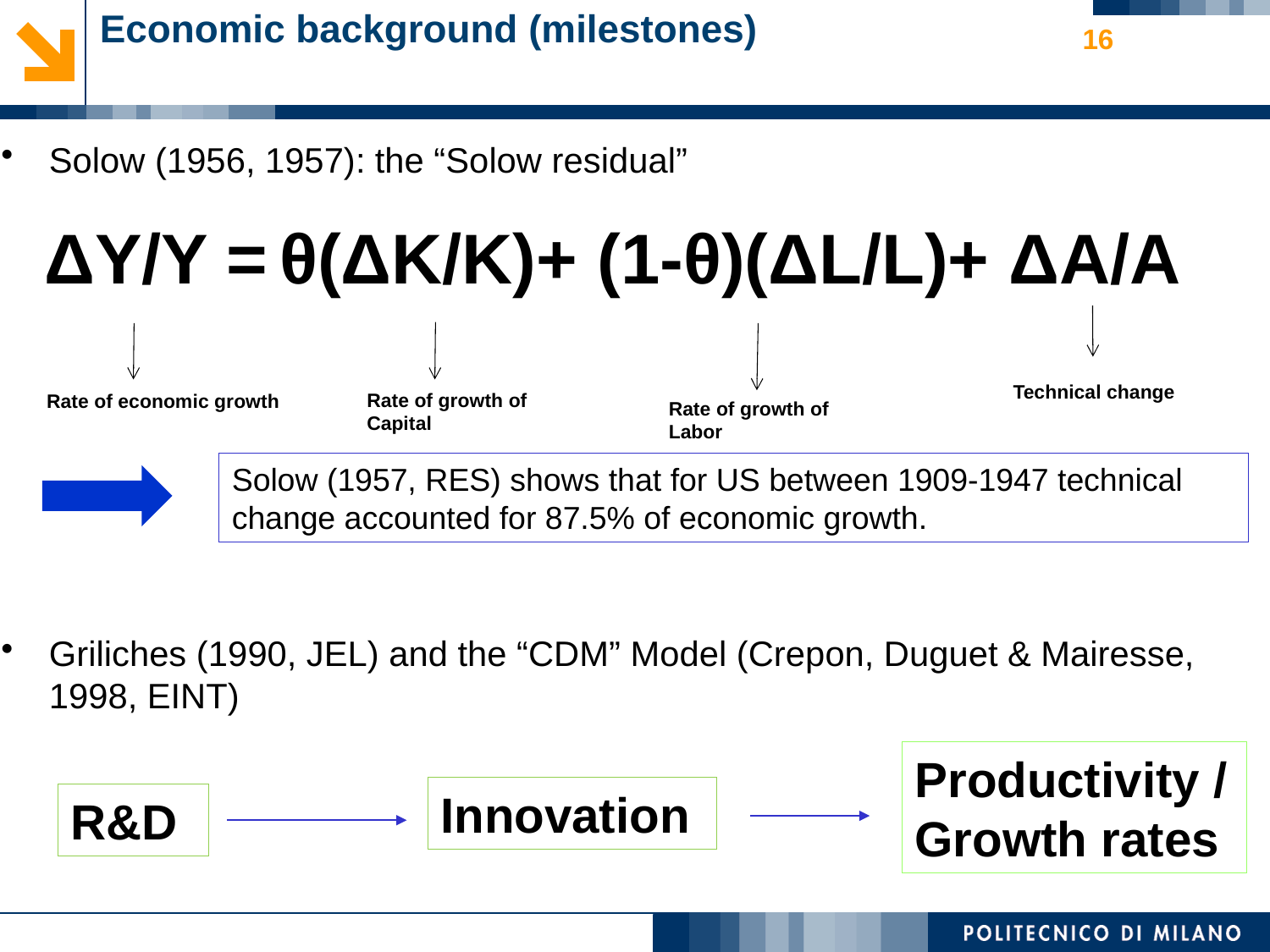

# Economic background (milestones)
16
Solow (1956, 1957): the “Solow residual”

Griliches (1990, JEL) and the “CDM” Model (Crepon, Duguet & Mairesse, 1998, EINT)
ΔY/Y = θ(ΔK/K)+ (1-θ)(ΔL/L)+ ΔA/A
Technical change
Rate of growth of Capital
Rate of economic growth
Rate of growth of Labor
Solow (1957, RES) shows that for US between 1909-1947 technical change accounted for 87.5% of economic growth.

Productivity / Growth rates
Innovation
R&D